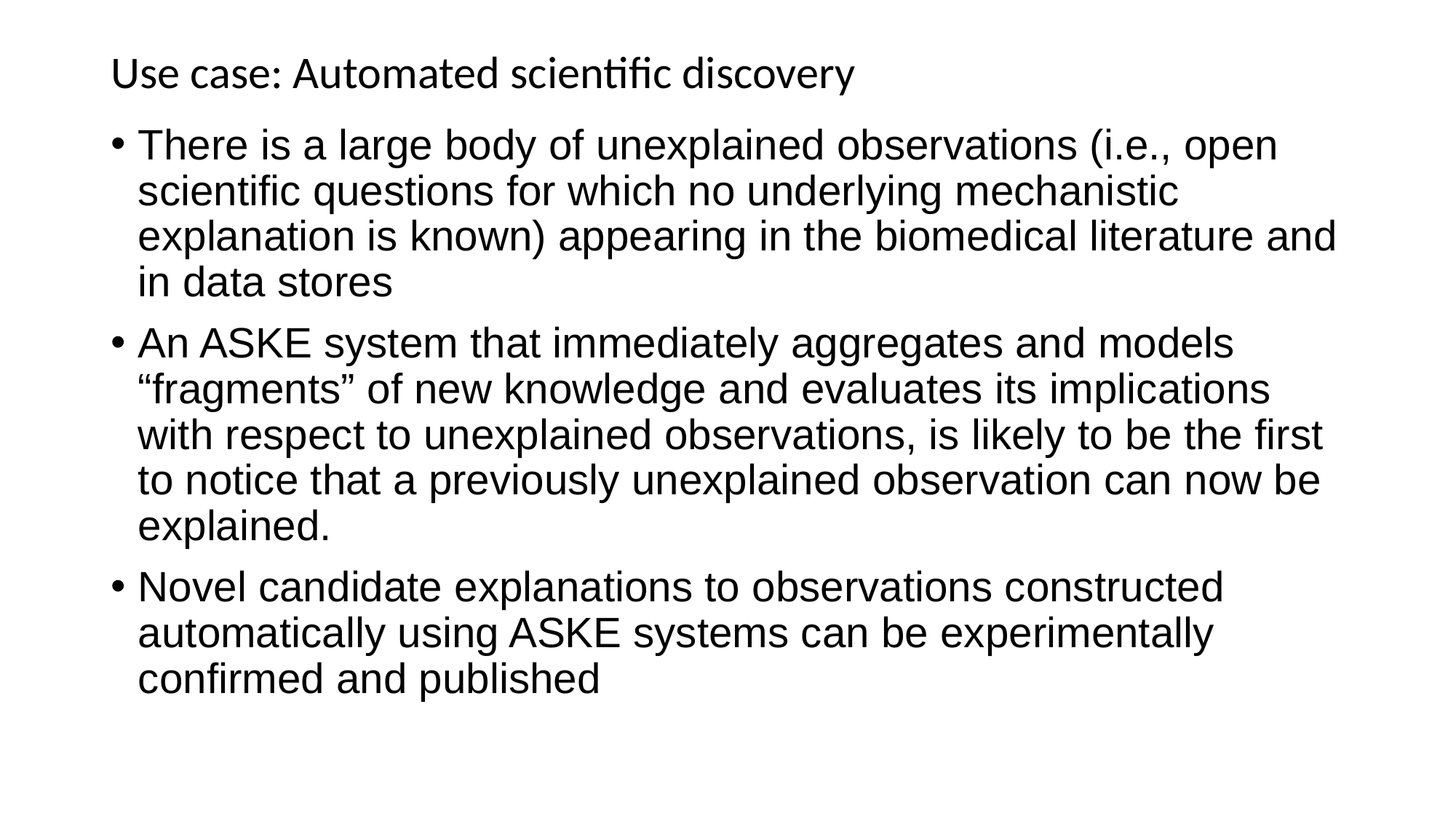

# Use case: Automated scientific discovery
There is a large body of unexplained observations (i.e., open scientific questions for which no underlying mechanistic explanation is known) appearing in the biomedical literature and in data stores
An ASKE system that immediately aggregates and models “fragments” of new knowledge and evaluates its implications with respect to unexplained observations, is likely to be the first to notice that a previously unexplained observation can now be explained.
Novel candidate explanations to observations constructed automatically using ASKE systems can be experimentally confirmed and published